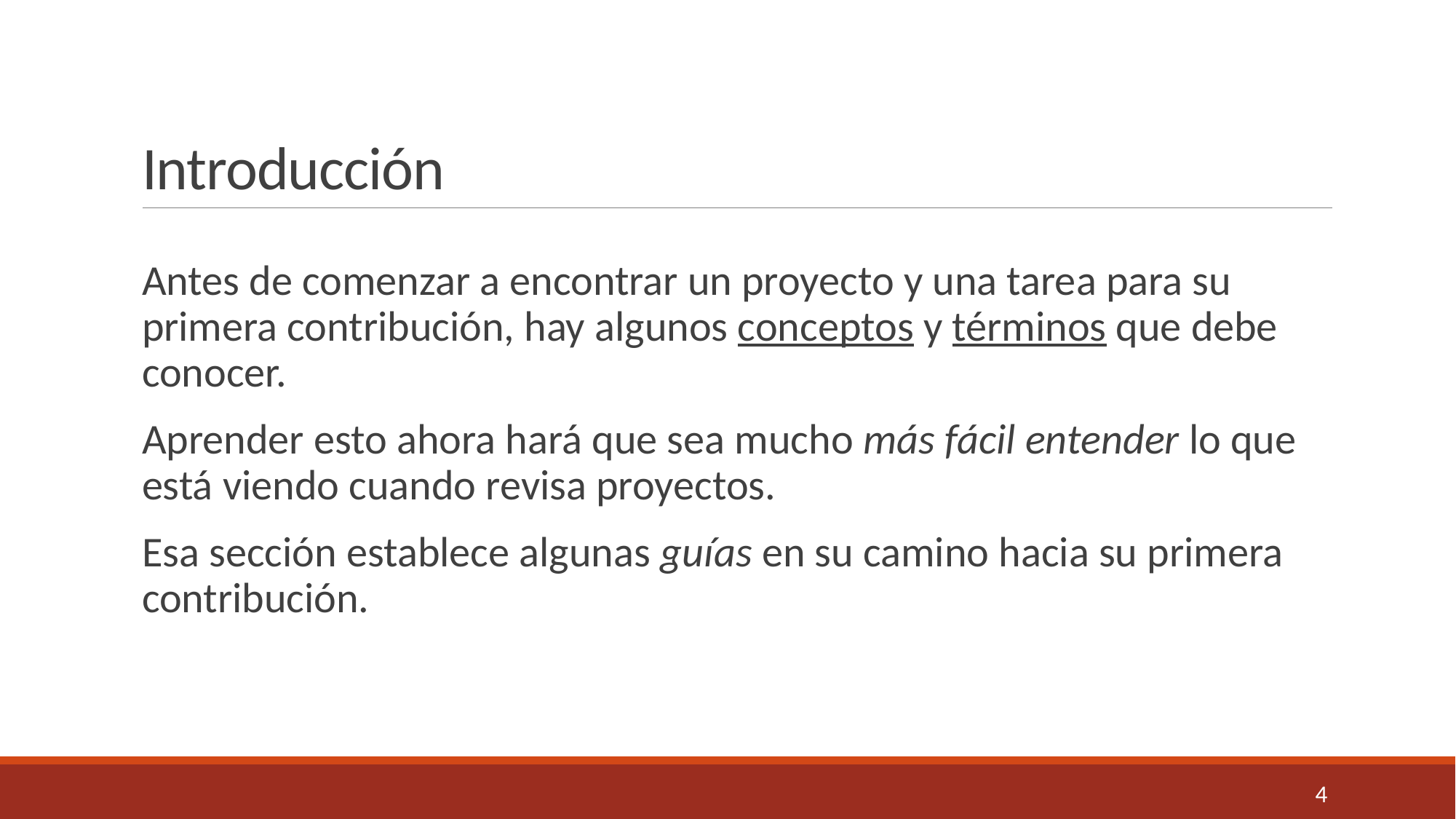

# Introducción
Antes de comenzar a encontrar un proyecto y una tarea para su primera contribución, hay algunos conceptos y términos que debe conocer.
Aprender esto ahora hará que sea mucho más fácil entender lo que está viendo cuando revisa proyectos.
Esa sección establece algunas guías en su camino hacia su primera contribución.
4